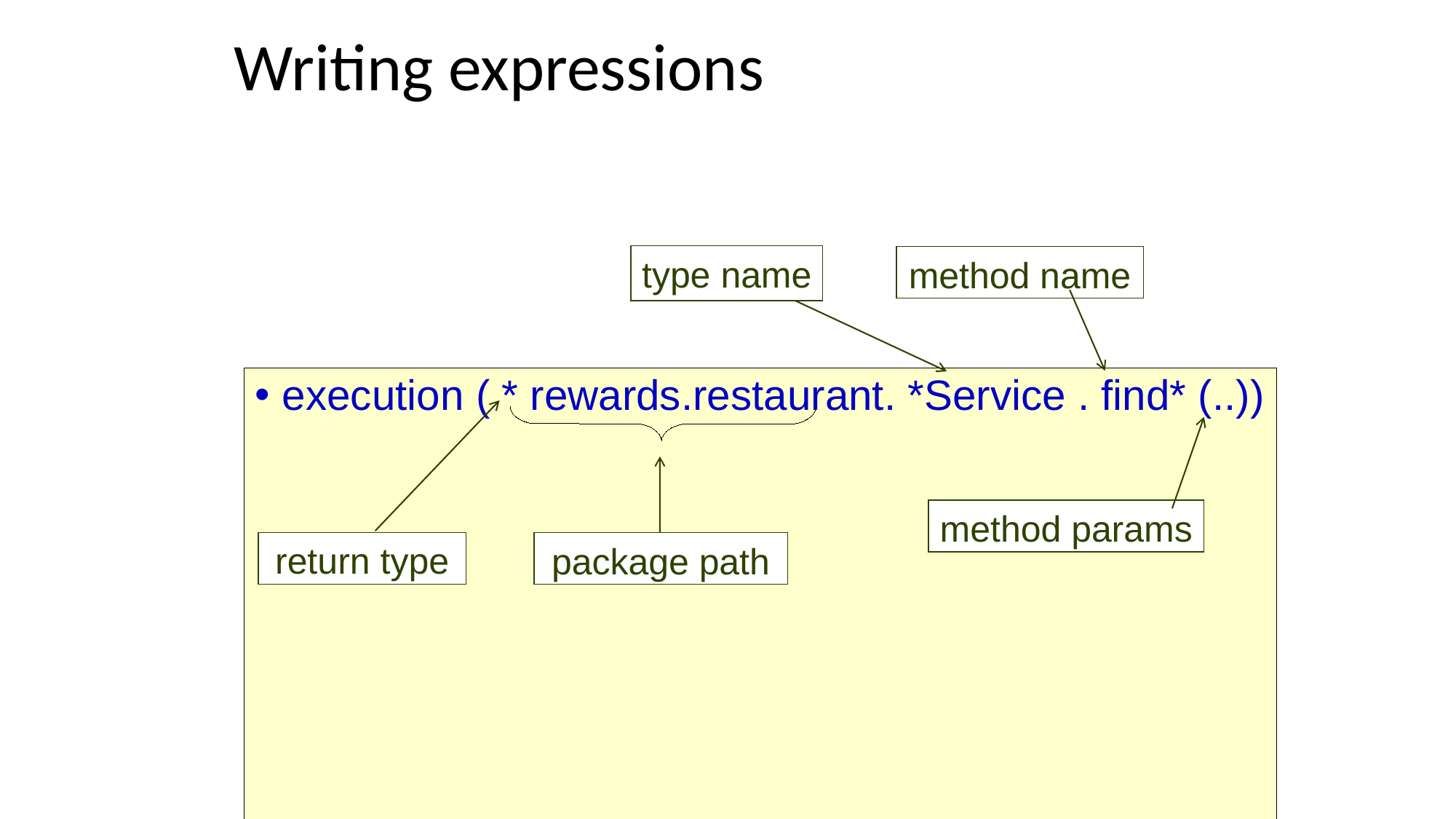

Writing expressions
type name
method name

execution ( * rewards.restaurant. *Service . find* (..))

method params
return type
package path